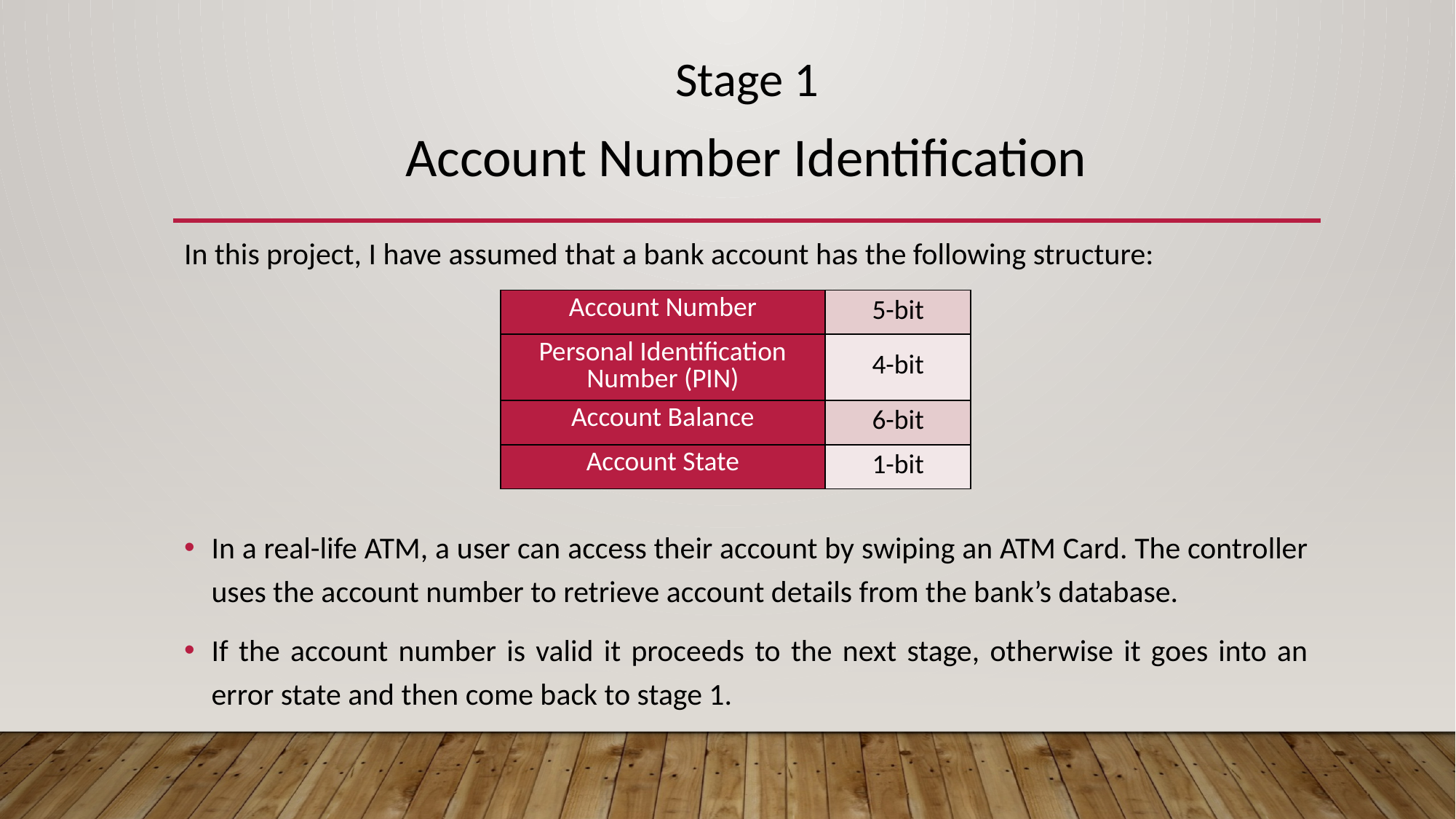

Stage 1
# Account Number Identification
In this project, I have assumed that a bank account has the following structure:

In a real-life ATM, a user can access their account by swiping an ATM Card. The controller uses the account number to retrieve account details from the bank’s database.
If the account number is valid it proceeds to the next stage, otherwise it goes into an error state and then come back to stage 1.
| Account Number | 5-bit |
| --- | --- |
| Personal Identification Number (PIN) | 4-bit |
| Account Balance | 6-bit |
| Account State | 1-bit |